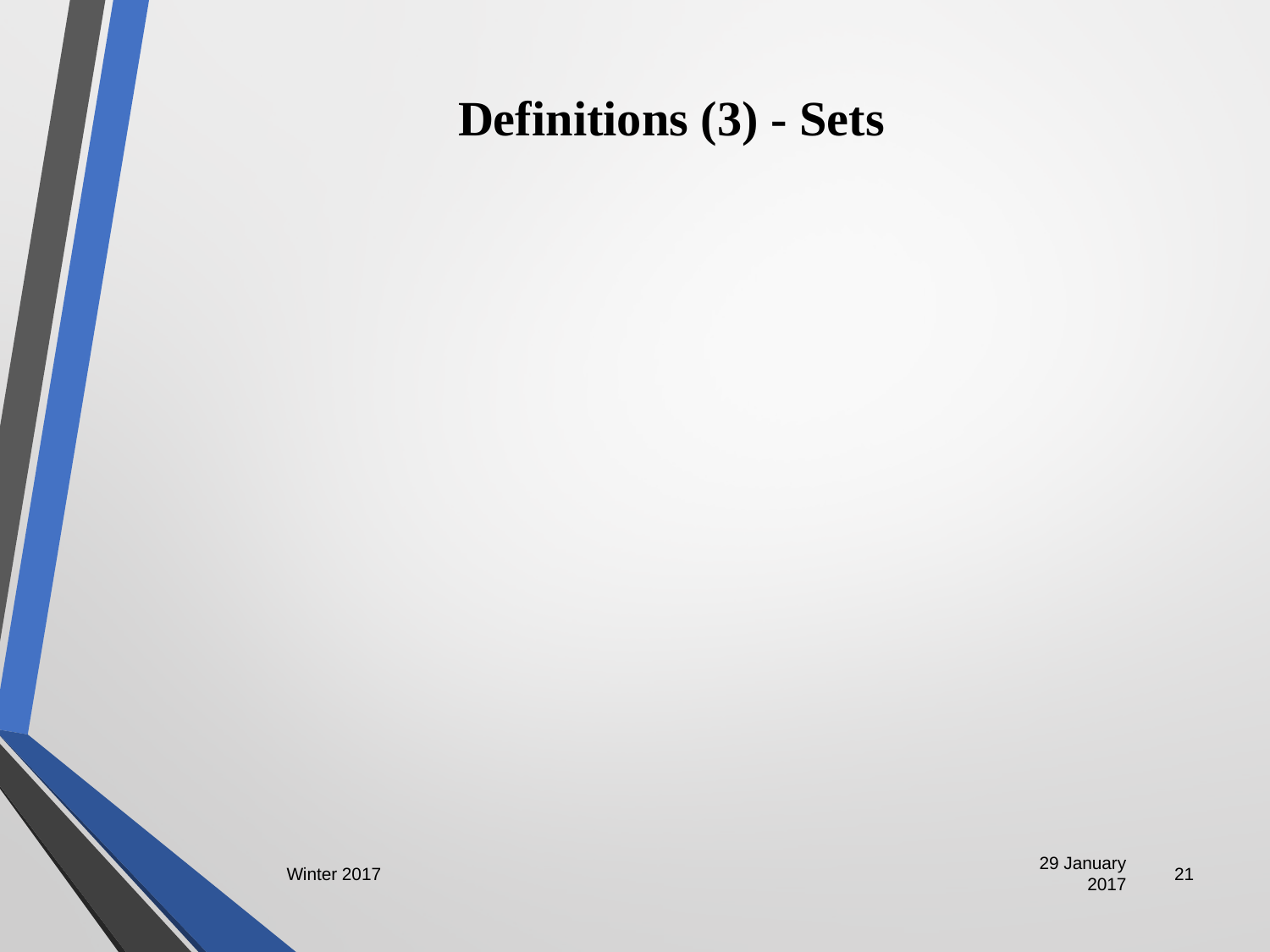

# Definitions (3) - Sets

Winter 2017
29 January 2017
21